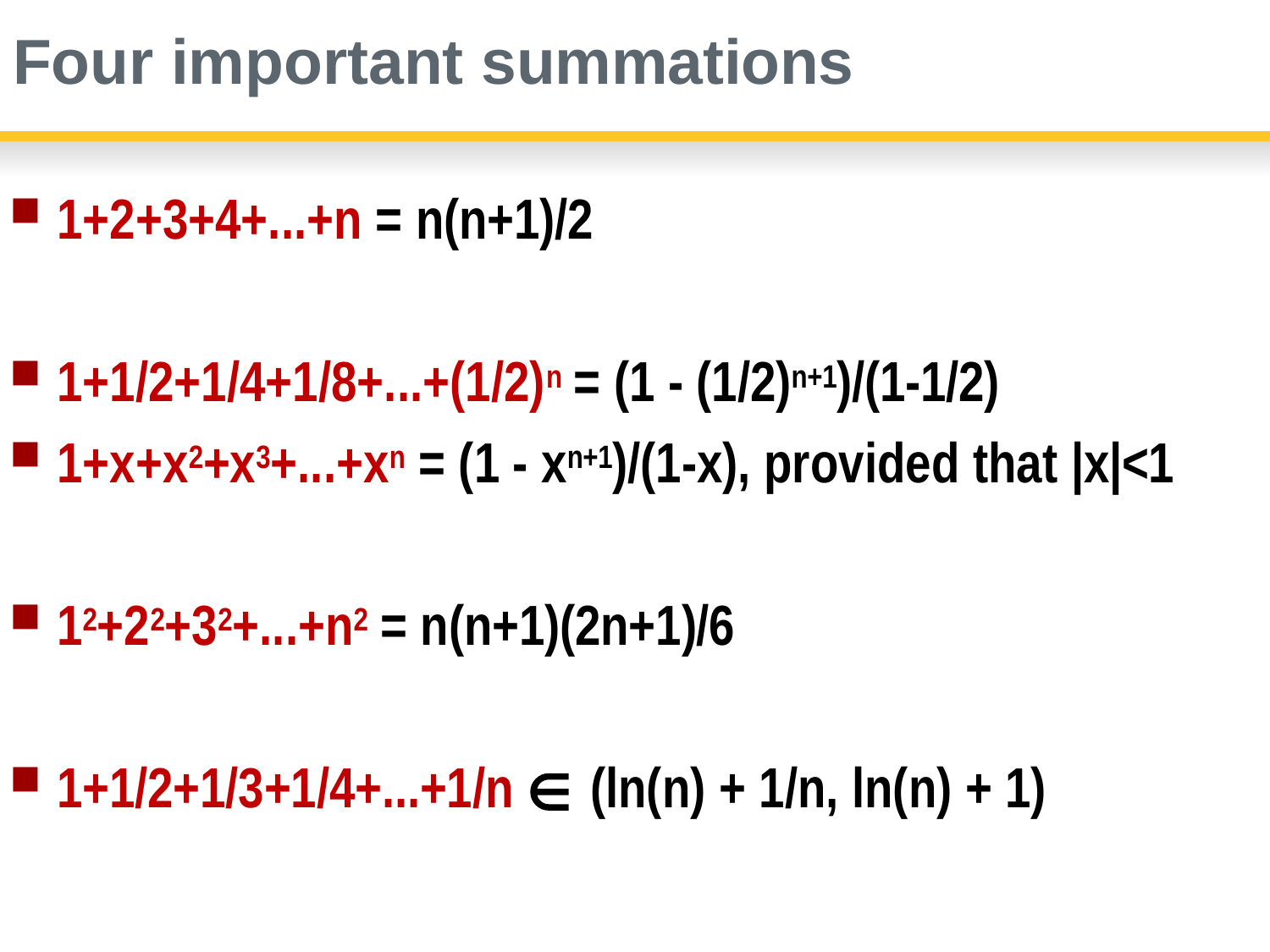

# Four important summations
1+2+3+4+...+n = n(n+1)/2
1+1/2+1/4+1/8+...+(1/2)n = (1 - (1/2)n+1)/(1-1/2)
1+x+x2+x3+...+xn = (1 - xn+1)/(1-x), provided that |x|<1
12+22+32+...+n2 = n(n+1)(2n+1)/6
1+1/2+1/3+1/4+...+1/n ∈ (ln(n) + 1/n, ln(n) + 1)